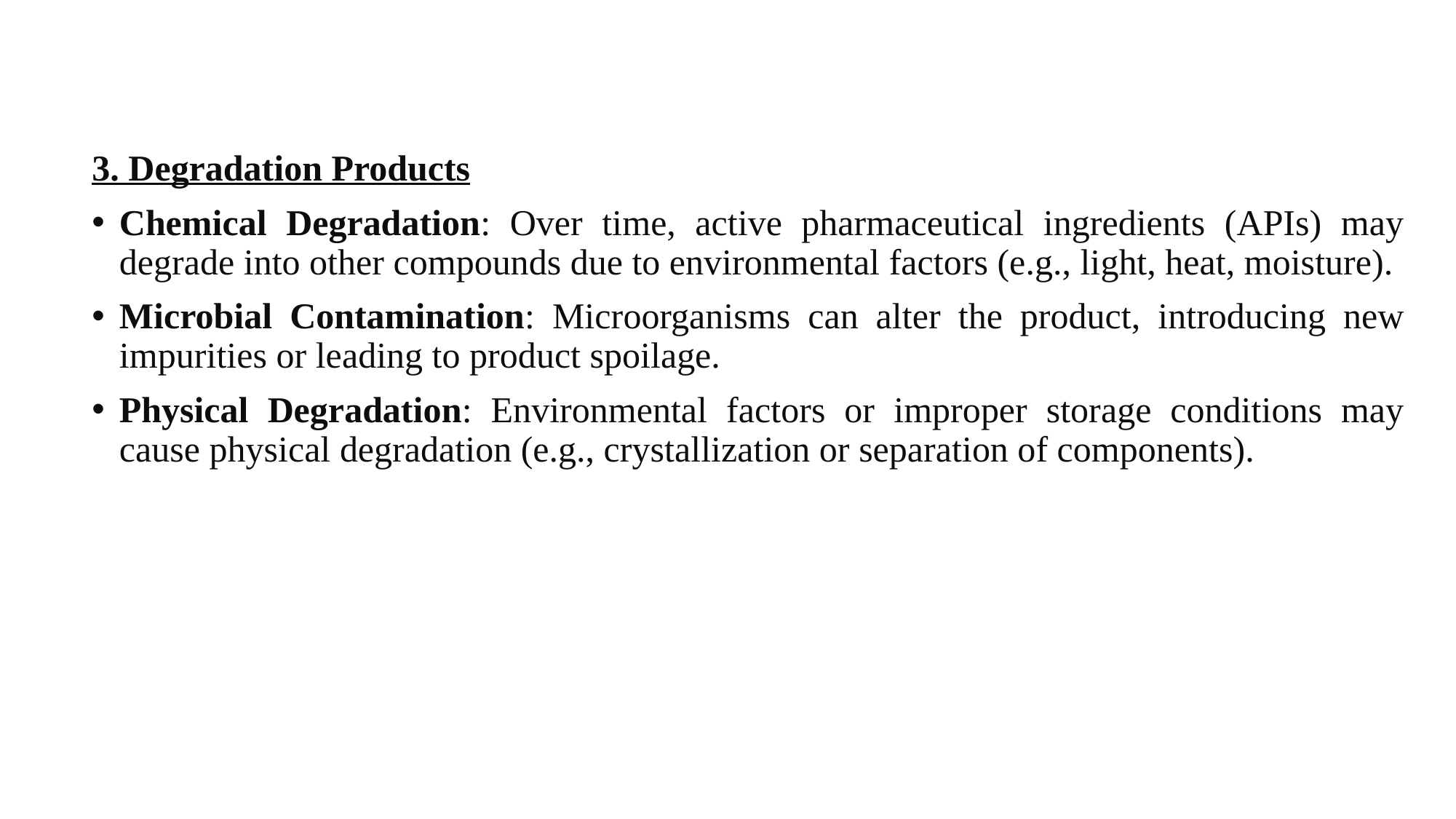

3. Degradation Products
Chemical Degradation: Over time, active pharmaceutical ingredients (APIs) may degrade into other compounds due to environmental factors (e.g., light, heat, moisture).
Microbial Contamination: Microorganisms can alter the product, introducing new impurities or leading to product spoilage.
Physical Degradation: Environmental factors or improper storage conditions may cause physical degradation (e.g., crystallization or separation of components).